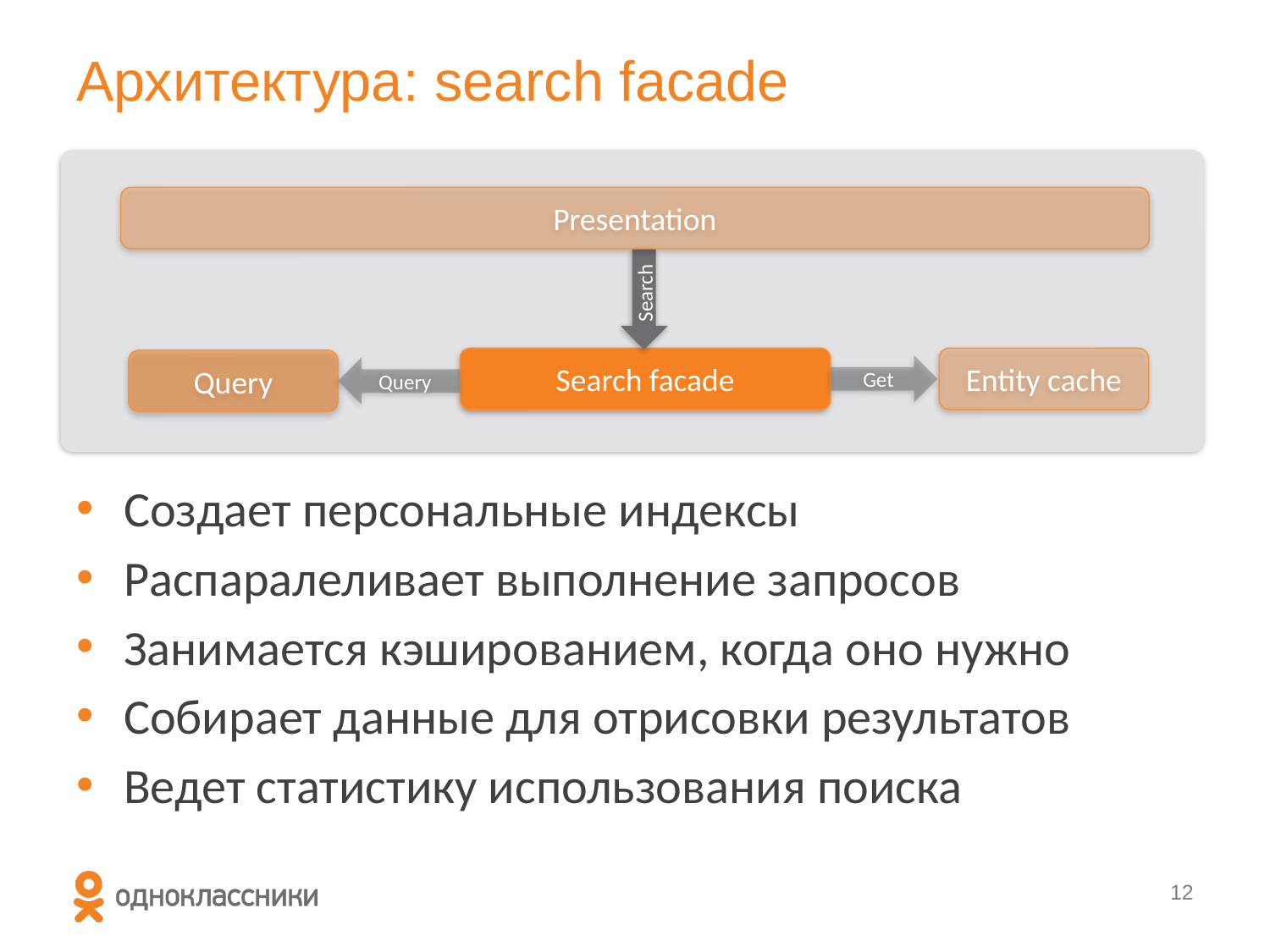

# Архитектура: search facade

Presentation
Search
Query
Get
Search facade
Entity cache
Query
Создает персональные индексы
Распаралеливает выполнение запросов
Занимается кэшированием, когда оно нужно
Собирает данные для отрисовки результатов
Ведет статистику использования поиска
12